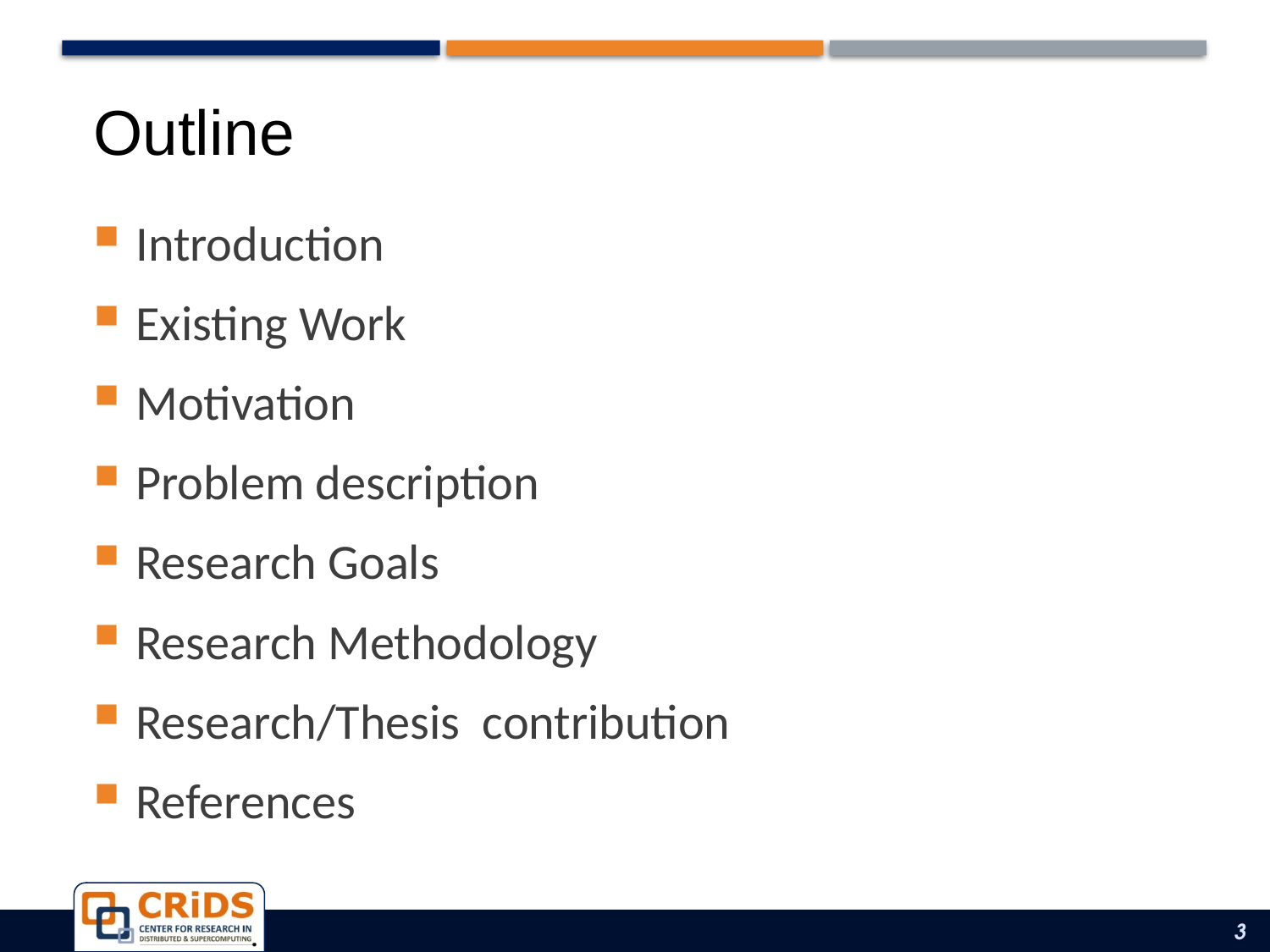

# Outline
Introduction
Existing Work
Motivation
Problem description
Research Goals
Research Methodology
Research/Thesis  contribution
References